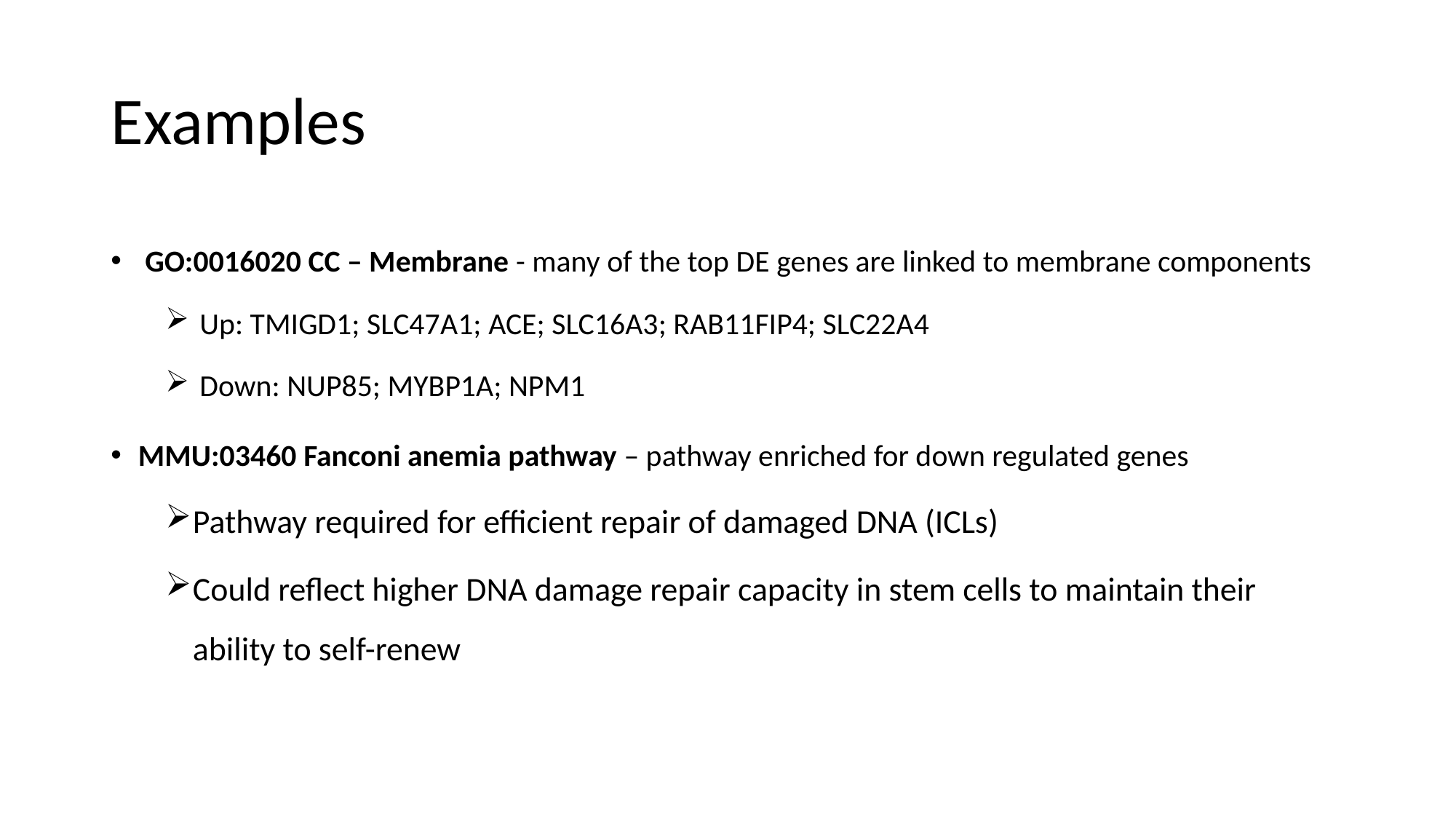

# Examples
GO:0016020 CC – Membrane - many of the top DE genes are linked to membrane components
Up: TMIGD1; SLC47A1; ACE; SLC16A3; RAB11FIP4; SLC22A4
Down: NUP85; MYBP1A; NPM1
MMU:03460 Fanconi anemia pathway – pathway enriched for down regulated genes
Pathway required for efficient repair of damaged DNA (ICLs)
Could reflect higher DNA damage repair capacity in stem cells to maintain their ability to self-renew